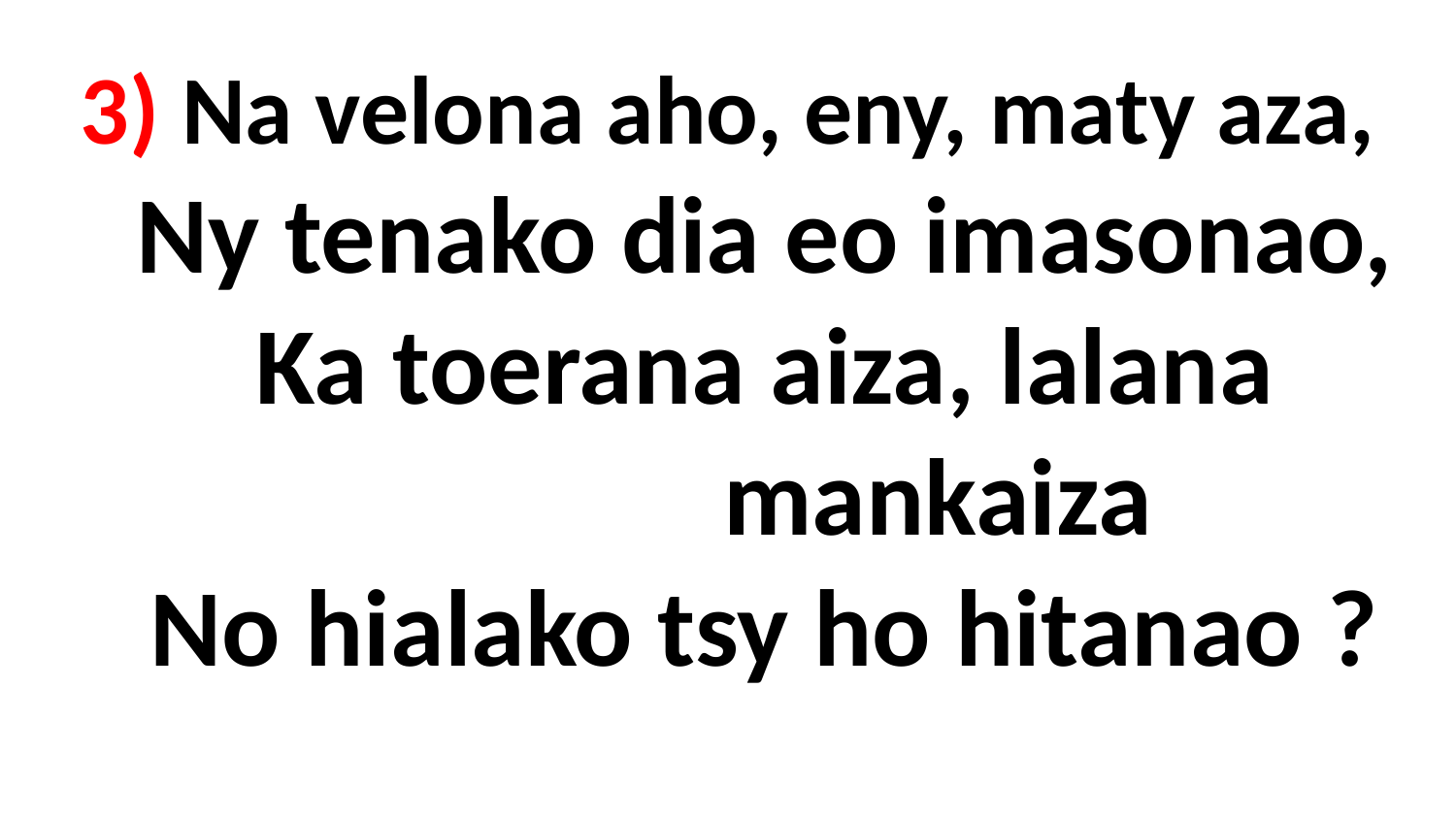

# 3) Na velona aho, eny, maty aza, Ny tenako dia eo imasonao, Ka toerana aiza, lalana mankaiza No hialako tsy ho hitanao ?